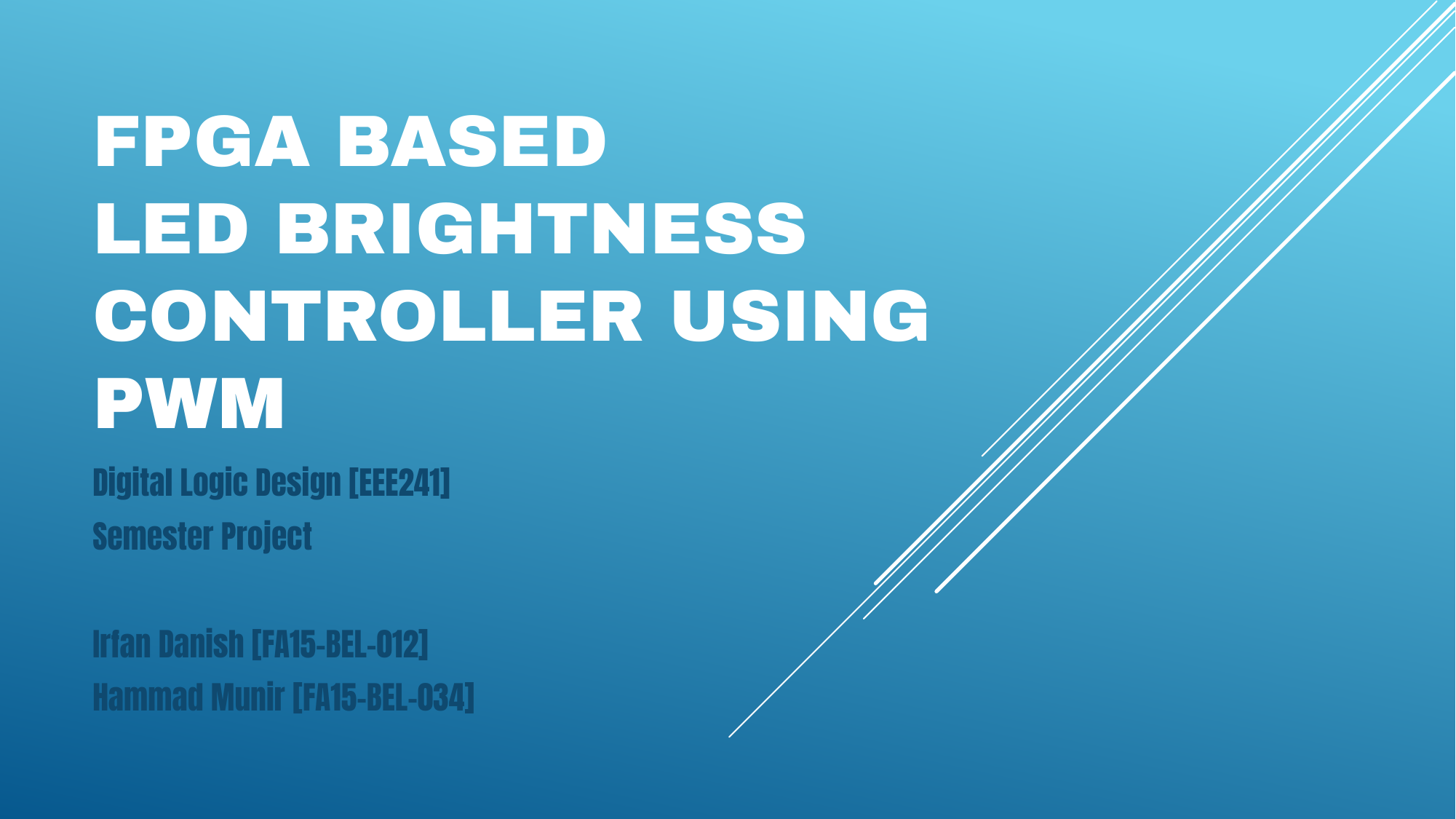

# FPGA Based LED Brightness Controller using pwm
Digital Logic Design [EEE241]
Semester Project

Irfan Danish [FA15-BEL-012]
Hammad Munir [FA15-BEL-034]